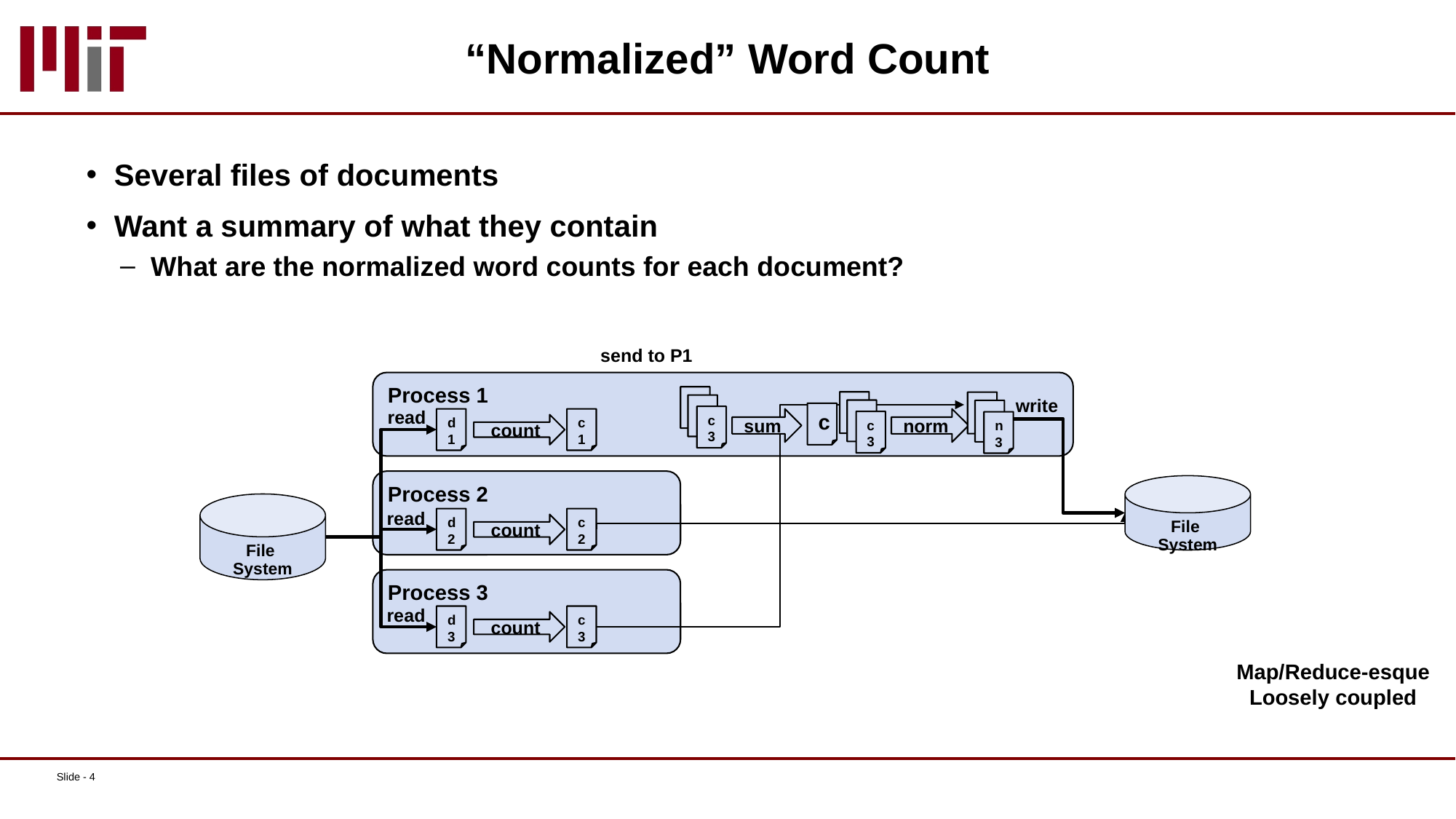

# “Normalized” Word Count
Several files of documents
Want a summary of what they contain
What are the normalized word counts for each document?

send to P1
Process 1

c3
write

c3

n3
read
c
d1
c1
count
sum
norm
Process 2
File
System

File
System

read
d2
c2
count
Process 3
read
d3
c3
count
Map/Reduce-esque
Loosely coupled